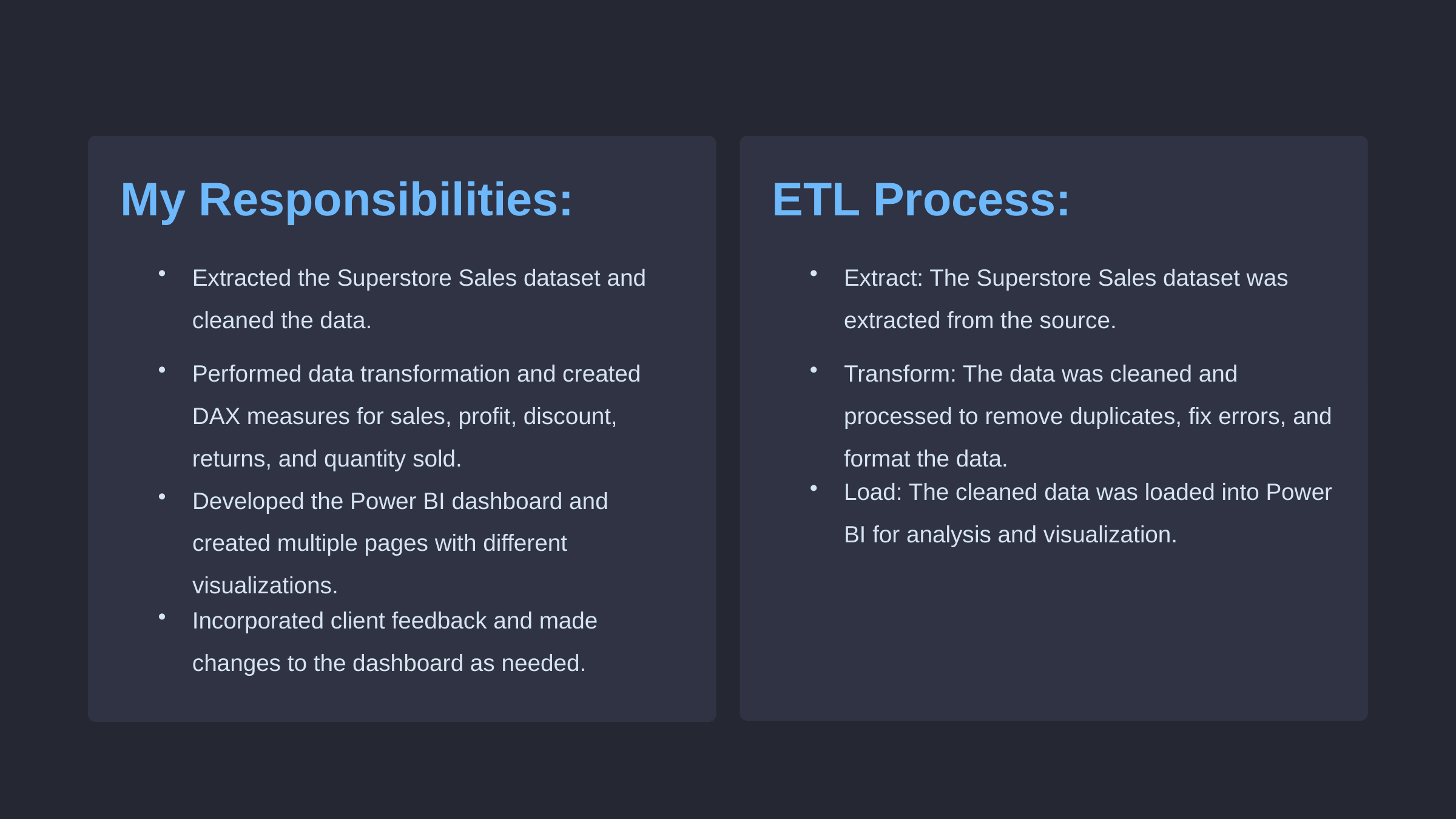

My Responsibilities:
ETL Process:
Extracted the Superstore Sales dataset and cleaned the data.
Extract: The Superstore Sales dataset was extracted from the source.
Performed data transformation and created DAX measures for sales, profit, discount, returns, and quantity sold.
Transform: The data was cleaned and processed to remove duplicates, fix errors, and format the data.
Load: The cleaned data was loaded into Power BI for analysis and visualization.
Developed the Power BI dashboard and created multiple pages with different visualizations.
Incorporated client feedback and made changes to the dashboard as needed.